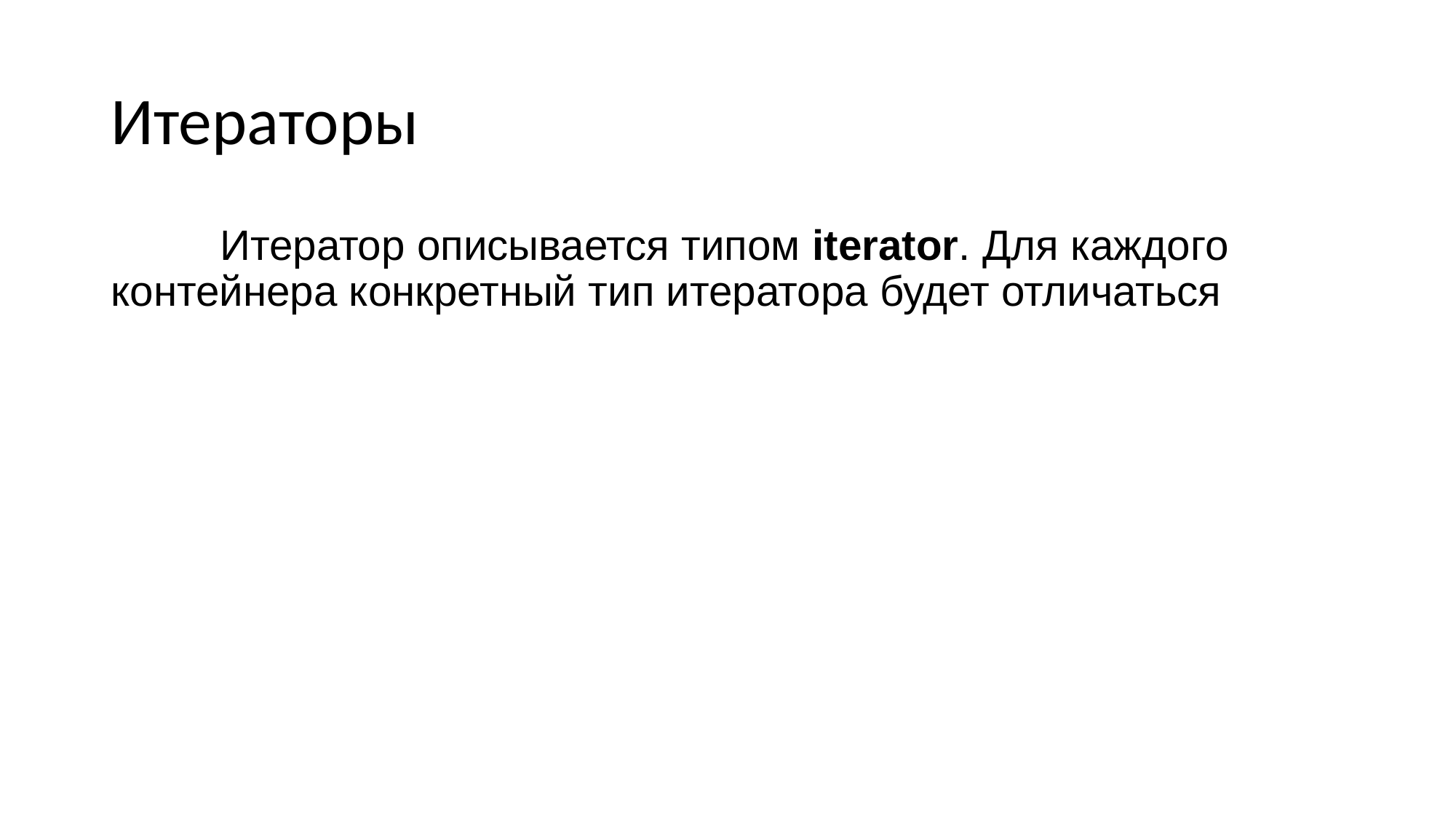

# Итераторы
	Итератор описывается типом iterator. Для каждого контейнера конкретный тип итератора будет отличаться